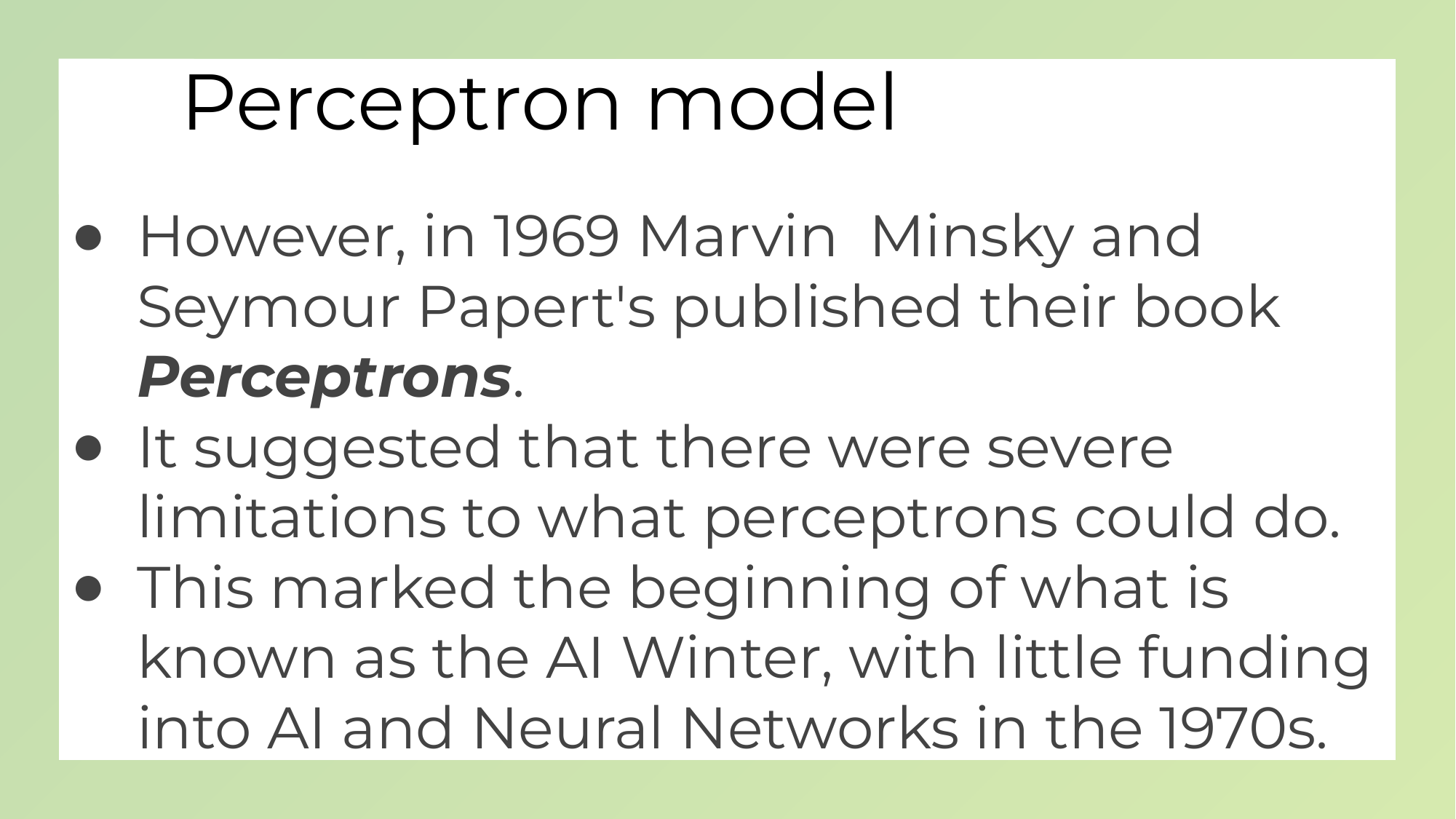

# Perceptron model
However, in 1969 Marvin  Minsky and Seymour Papert's published their book Perceptrons.
It suggested that there were severe limitations to what perceptrons could do.
This marked the beginning of what is known as the AI Winter, with little funding into AI and Neural Networks in the 1970s.